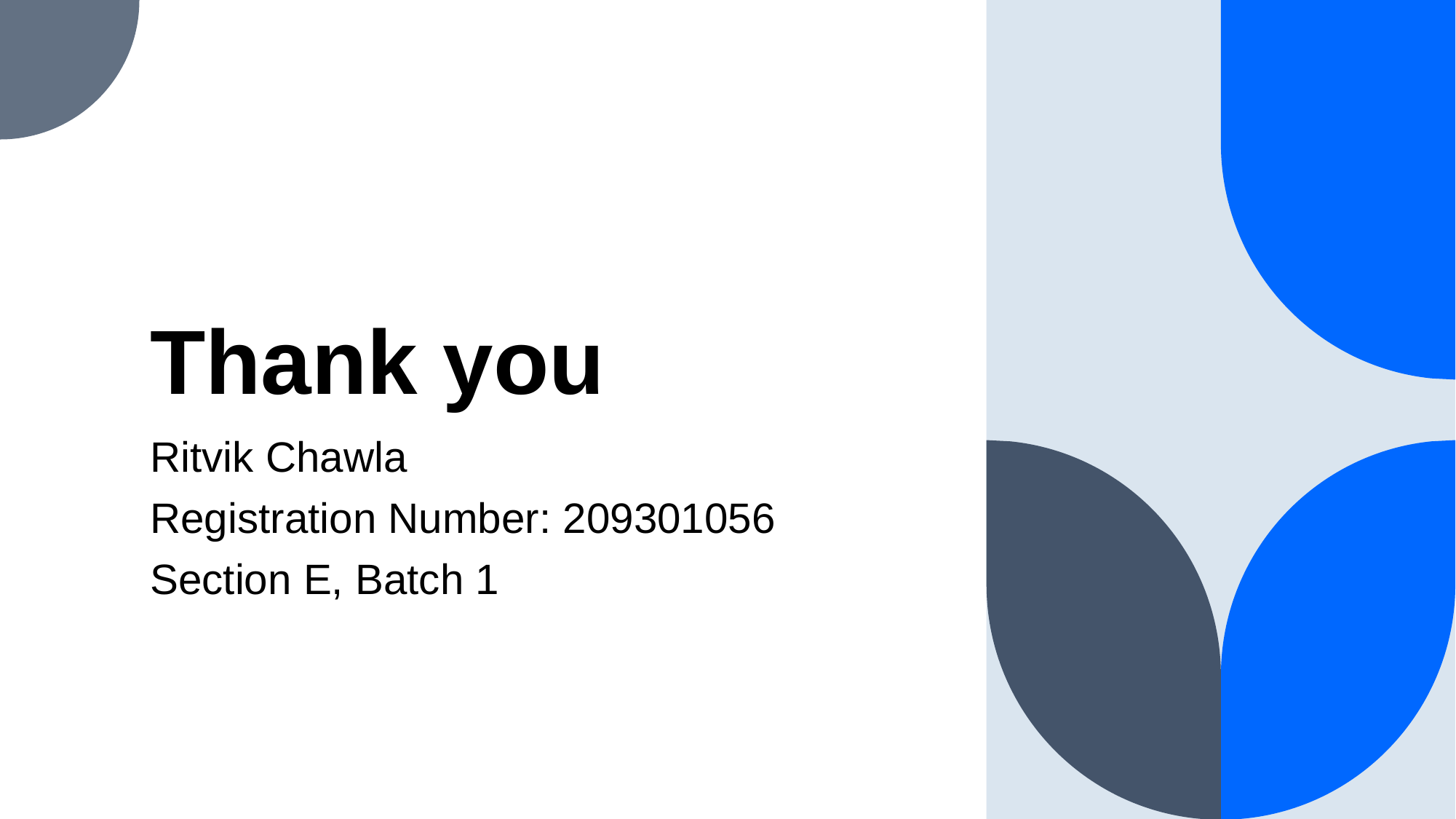

# Thank you
Ritvik Chawla​
Registration Number: 209301056
Section E, Batch 1